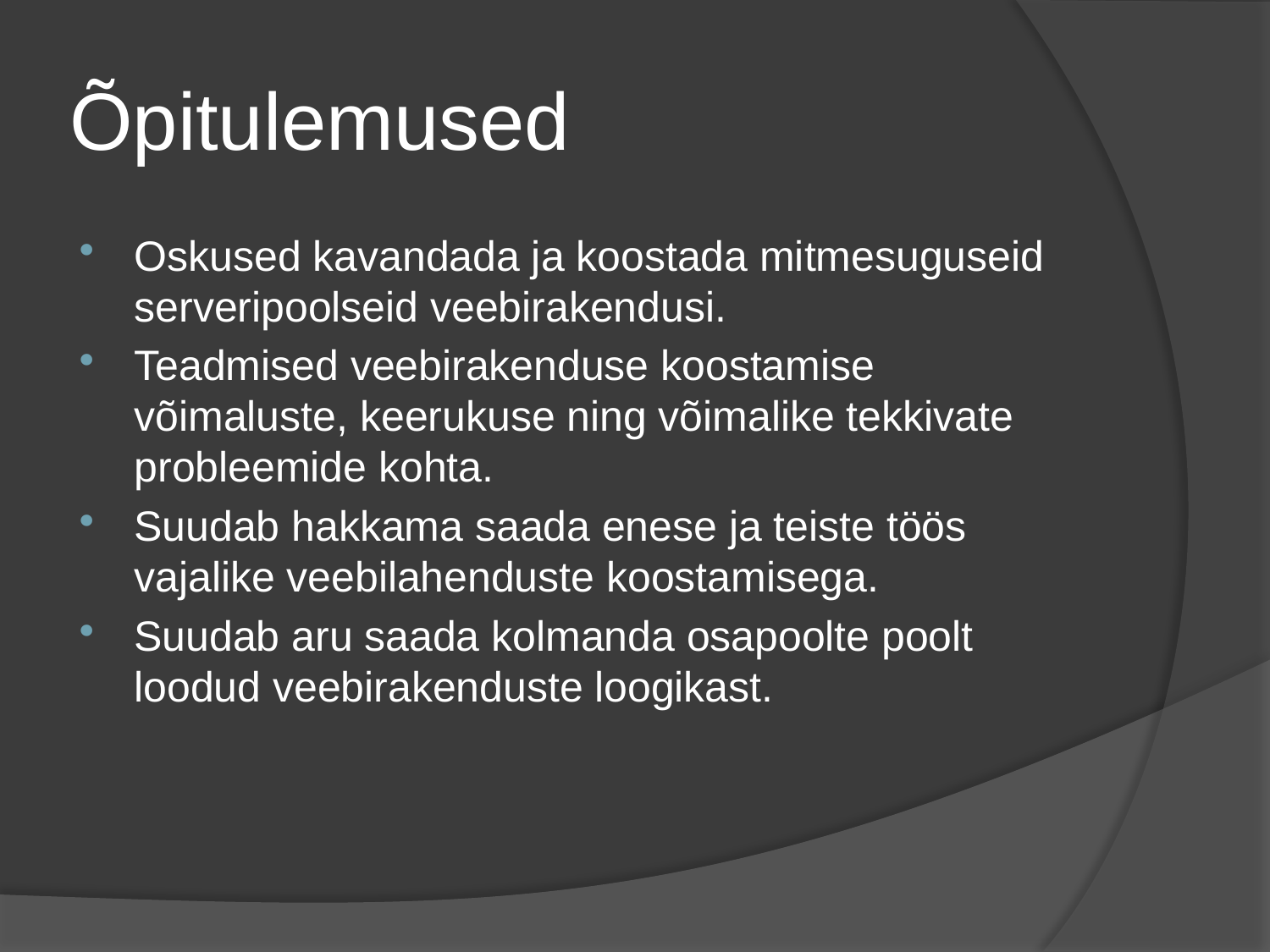

# Õpitulemused
Oskused kavandada ja koostada mitmesuguseid serveripoolseid veebirakendusi.
Teadmised veebirakenduse koostamise võimaluste, keerukuse ning võimalike tekkivate probleemide kohta.
Suudab hakkama saada enese ja teiste töös vajalike veebilahenduste koostamisega.
Suudab aru saada kolmanda osapoolte poolt loodud veebirakenduste loogikast.